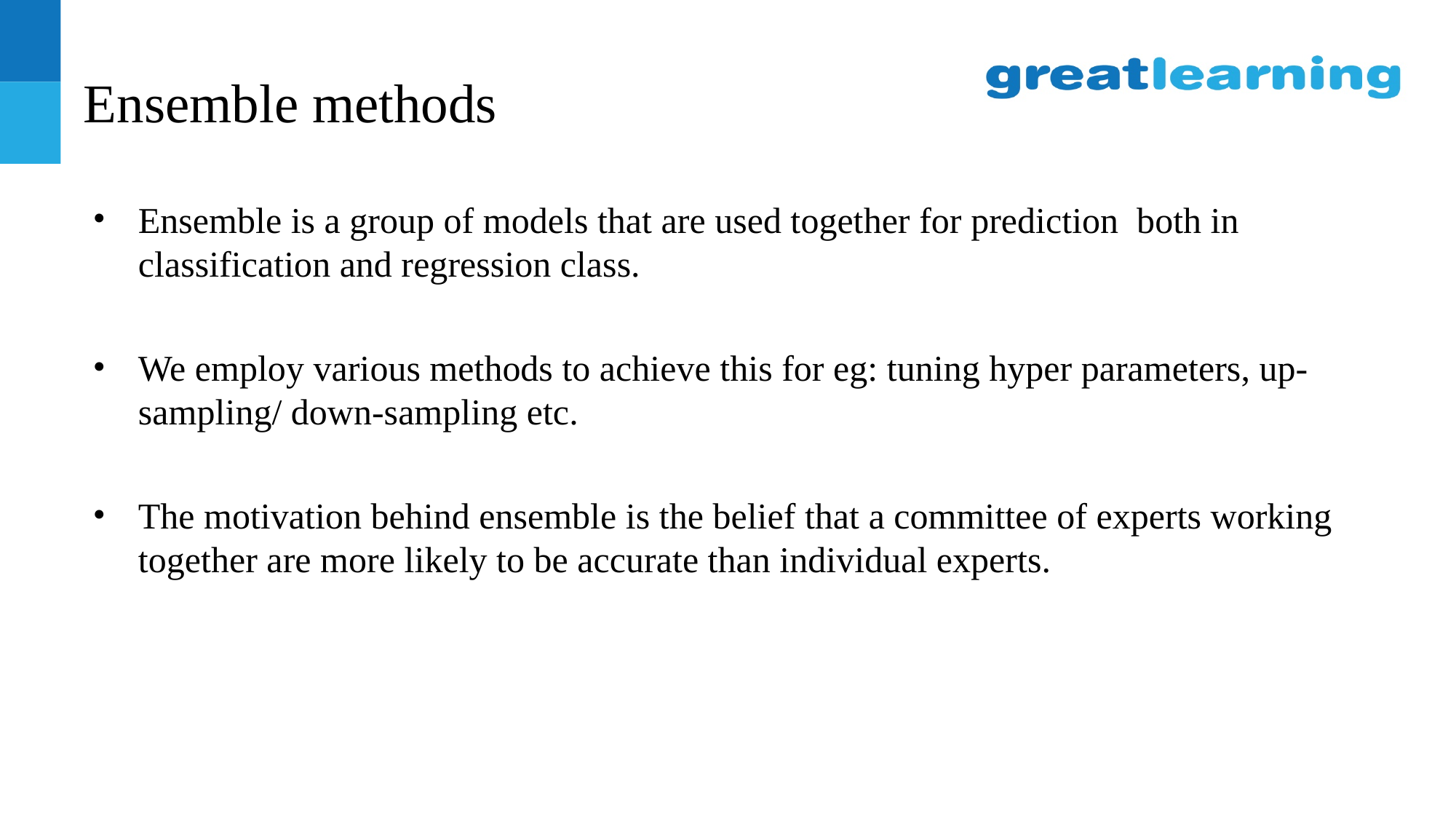

# Ensemble methods
Ensemble is a group of models that are used together for prediction  both in classification and regression class.

We employ various methods to achieve this for eg: tuning hyper parameters, up-sampling/ down-sampling etc.

The motivation behind ensemble is the belief that a committee of experts working together are more likely to be accurate than individual experts.